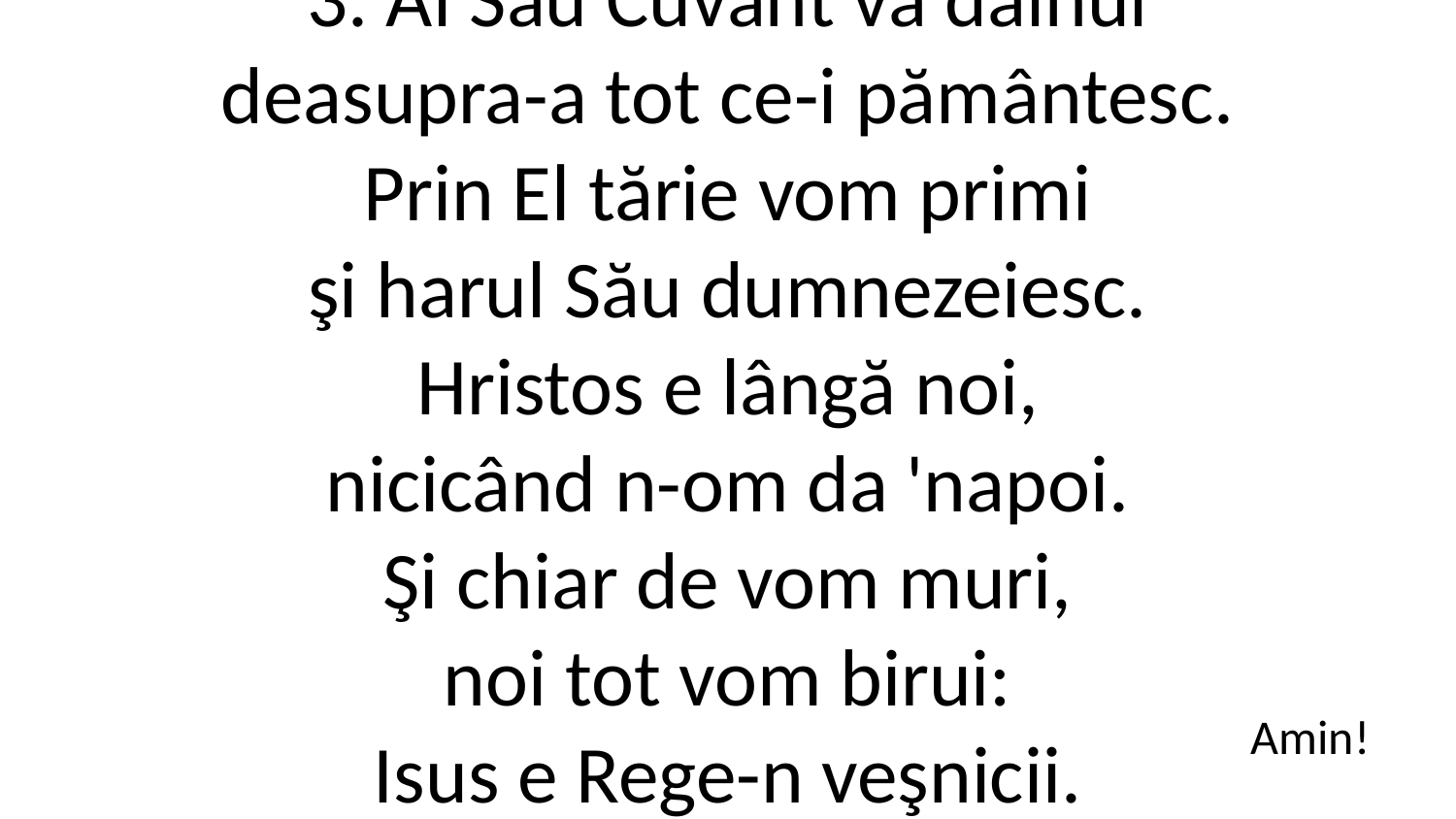

3. Al Său Cuvânt va dăinui
deasupra-a tot ce-i pământesc.
Prin El tărie vom primi
şi harul Său dumnezeiesc.
Hristos e lângă noi,
nicicând n-om da 'napoi.
Şi chiar de vom muri,
noi tot vom birui:
Isus e Rege-n veşnicii.
4

Amin!